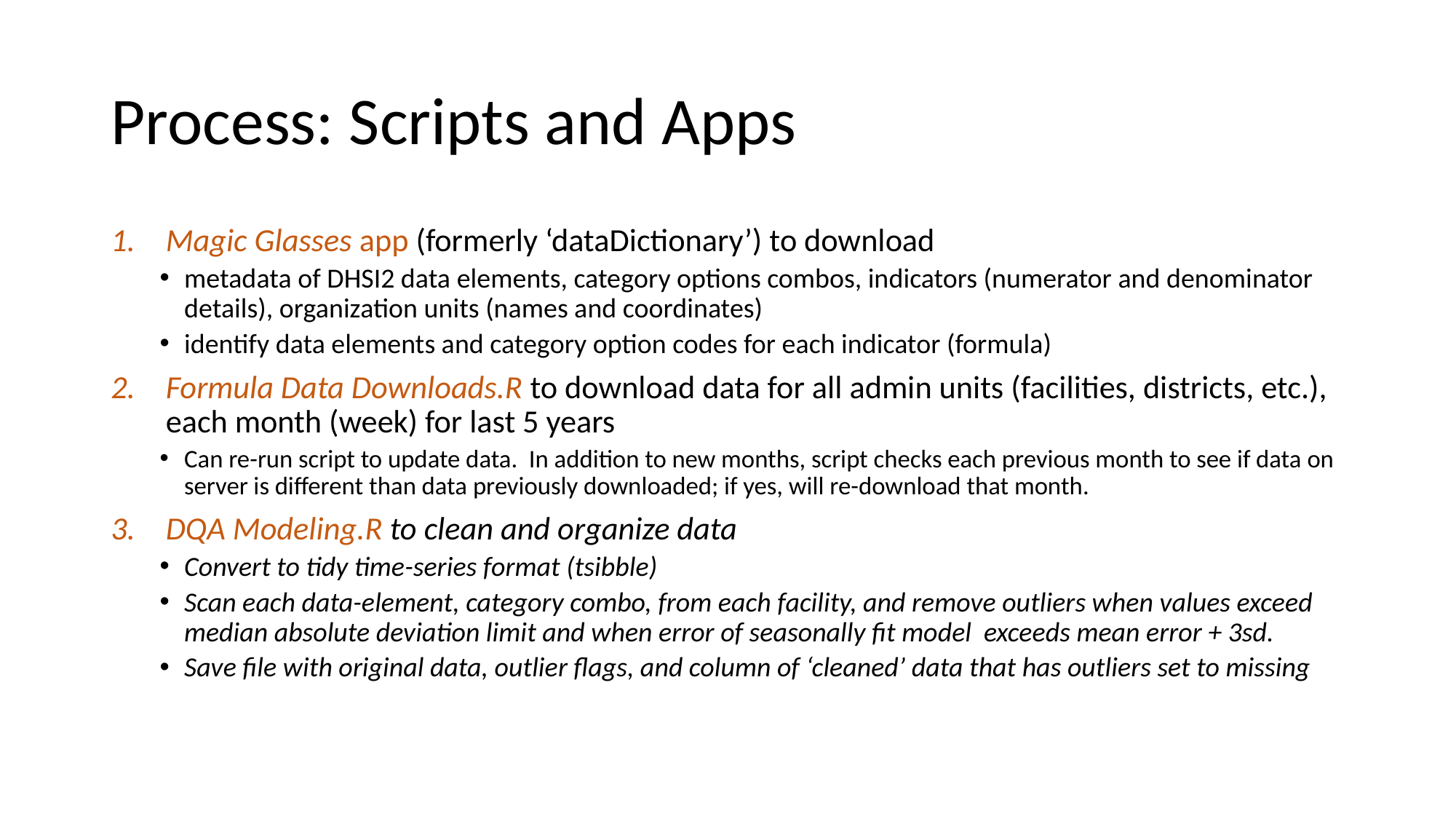

# Process: Scripts and Apps
Magic Glasses app (formerly ‘dataDictionary’) to download
metadata of DHSI2 data elements, category options combos, indicators (numerator and denominator details), organization units (names and coordinates)
identify data elements and category option codes for each indicator (formula)
Formula Data Downloads.R to download data for all admin units (facilities, districts, etc.), each month (week) for last 5 years
Can re-run script to update data.  In addition to new months, script checks each previous month to see if data on server is different than data previously downloaded; if yes, will re-download that month.
DQA Modeling.R to clean and organize data
Convert to tidy time-series format (tsibble)
Scan each data-element, category combo, from each facility, and remove outliers when values exceed median absolute deviation limit and when error of seasonally fit model  exceeds mean error + 3sd.
Save file with original data, outlier flags, and column of ‘cleaned’ data that has outliers set to missing